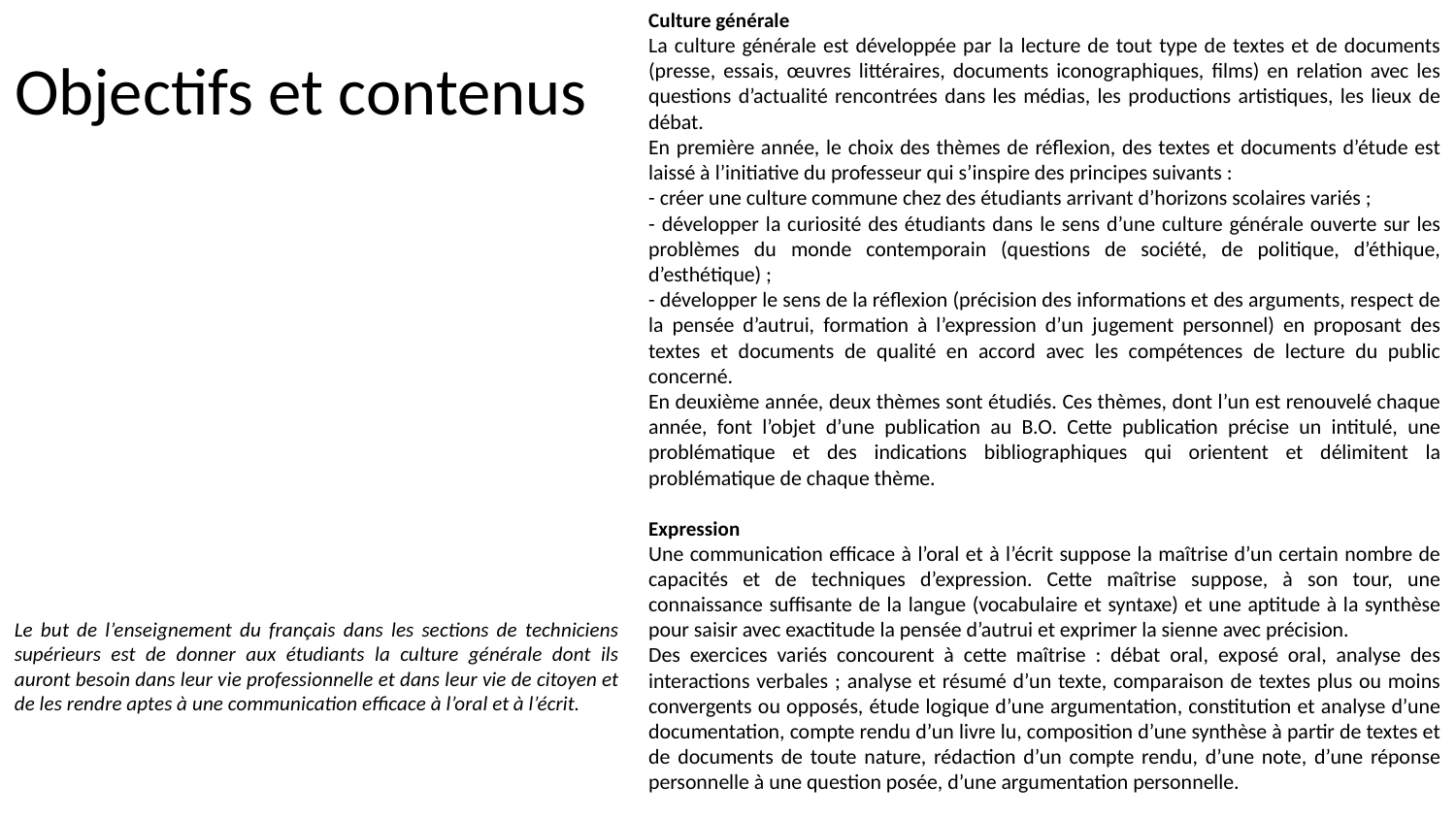

Culture générale
La culture générale est développée par la lecture de tout type de textes et de documents (presse, essais, œuvres littéraires, documents iconographiques, films) en relation avec les questions d’actualité rencontrées dans les médias, les productions artistiques, les lieux de débat.
En première année, le choix des thèmes de réflexion, des textes et documents d’étude est laissé à l’initiative du professeur qui s’inspire des principes suivants :
- créer une culture commune chez des étudiants arrivant d’horizons scolaires variés ;
- développer la curiosité des étudiants dans le sens d’une culture générale ouverte sur les problèmes du monde contemporain (questions de société, de politique, d’éthique, d’esthétique) ;
- développer le sens de la réflexion (précision des informations et des arguments, respect de la pensée d’autrui, formation à l’expression d’un jugement personnel) en proposant des textes et documents de qualité en accord avec les compétences de lecture du public concerné.
En deuxième année, deux thèmes sont étudiés. Ces thèmes, dont l’un est renouvelé chaque année, font l’objet d’une publication au B.O. Cette publication précise un intitulé, une problématique et des indications bibliographiques qui orientent et délimitent la problématique de chaque thème.

Expression
Une communication efficace à l’oral et à l’écrit suppose la maîtrise d’un certain nombre de capacités et de techniques d’expression. Cette maîtrise suppose, à son tour, une connaissance suffisante de la langue (vocabulaire et syntaxe) et une aptitude à la synthèse pour saisir avec exactitude la pensée d’autrui et exprimer la sienne avec précision.
Des exercices variés concourent à cette maîtrise : débat oral, exposé oral, analyse des interactions verbales ; analyse et résumé d’un texte, comparaison de textes plus ou moins convergents ou opposés, étude logique d’une argumentation, constitution et analyse d’une documentation, compte rendu d’un livre lu, composition d’une synthèse à partir de textes et de documents de toute nature, rédaction d’un compte rendu, d’une note, d’une réponse personnelle à une question posée, d’une argumentation personnelle.
# Objectifs et contenus
Le but de l’enseignement du français dans les sections de techniciens supérieurs est de donner aux étudiants la culture générale dont ils auront besoin dans leur vie professionnelle et dans leur vie de citoyen et de les rendre aptes à une communication efficace à l’oral et à l’écrit.